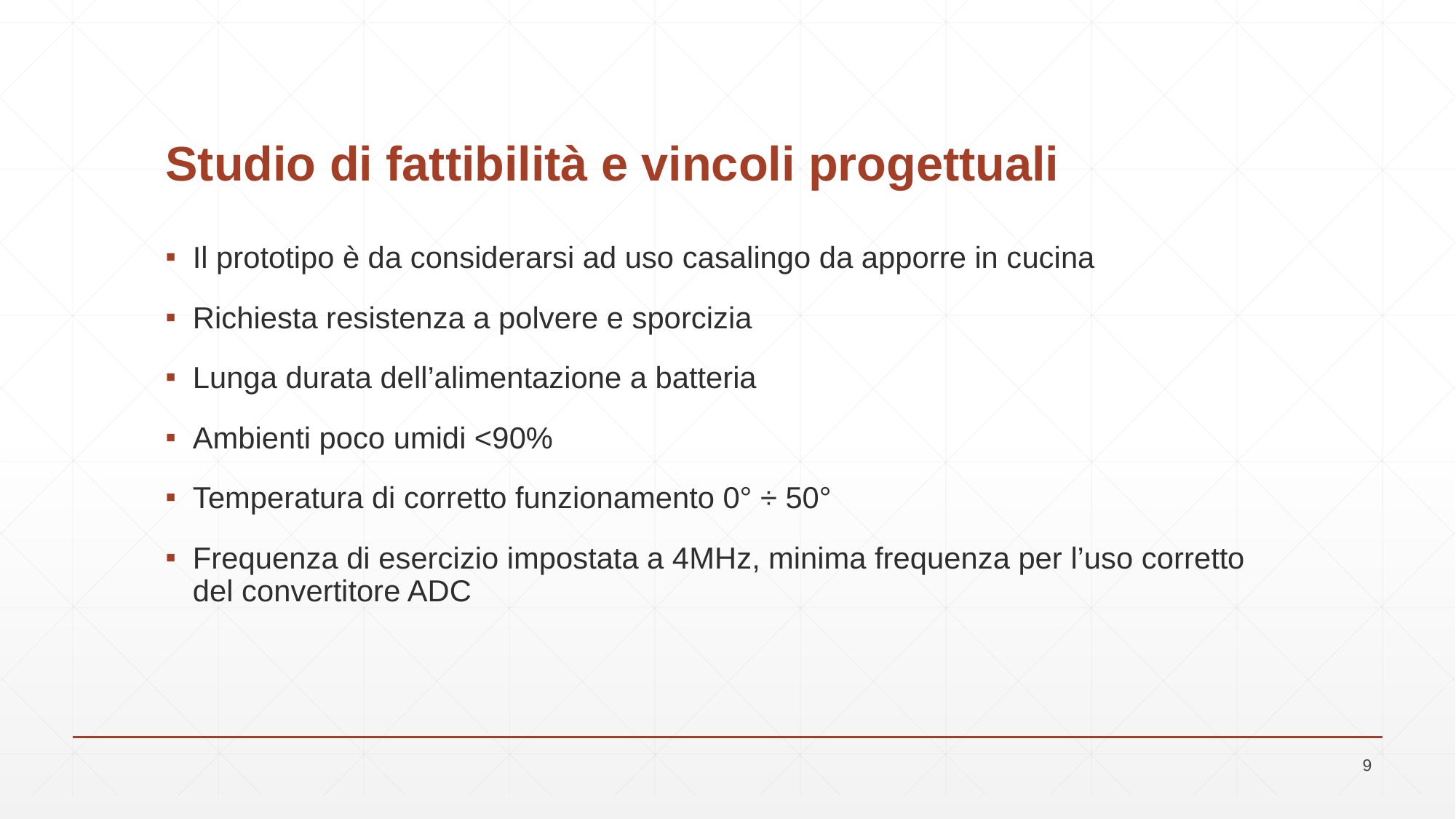

# Studio di fattibilità e vincoli progettuali
Il prototipo è da considerarsi ad uso casalingo da apporre in cucina
Richiesta resistenza a polvere e sporcizia
Lunga durata dell’alimentazione a batteria
Ambienti poco umidi <90%
Temperatura di corretto funzionamento 0° ÷ 50°
Frequenza di esercizio impostata a 4MHz, minima frequenza per l’uso corretto del convertitore ADC
9